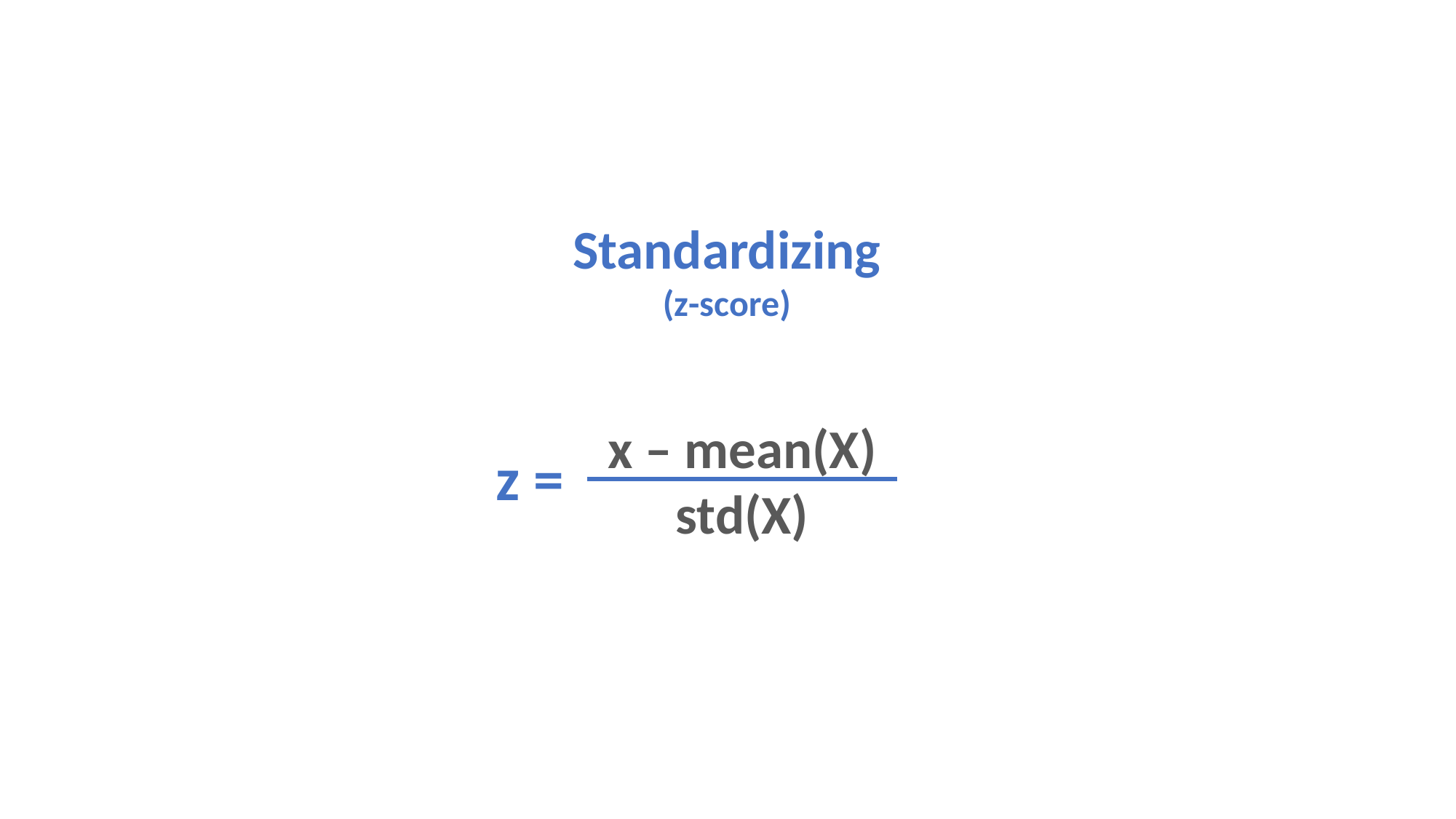

Standardizing
(z-score)
x – mean(X)
std(X)
z =